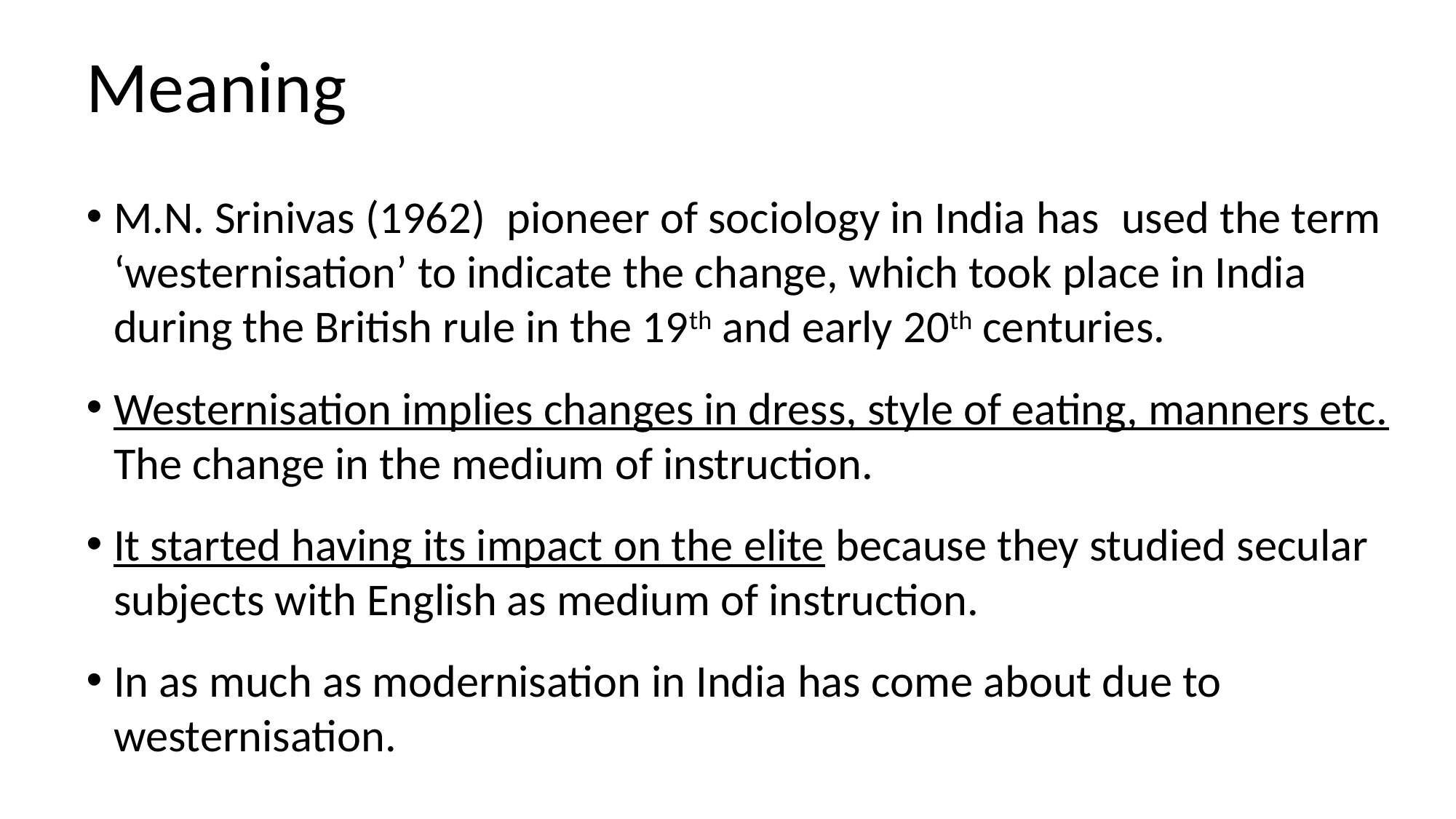

# Meaning
M.N. Srinivas (1962)  pioneer of sociology in India has  used the term ‘westernisation’ to indicate the change, which took place in India during the British rule in the 19th and early 20th centuries.
Westernisation implies changes in dress, style of eating, manners etc. The change in the medium of instruction.
It started having its impact on the elite because they studied secular subjects with English as medium of instruction.
In as much as modernisation in India has come about due to westernisation.